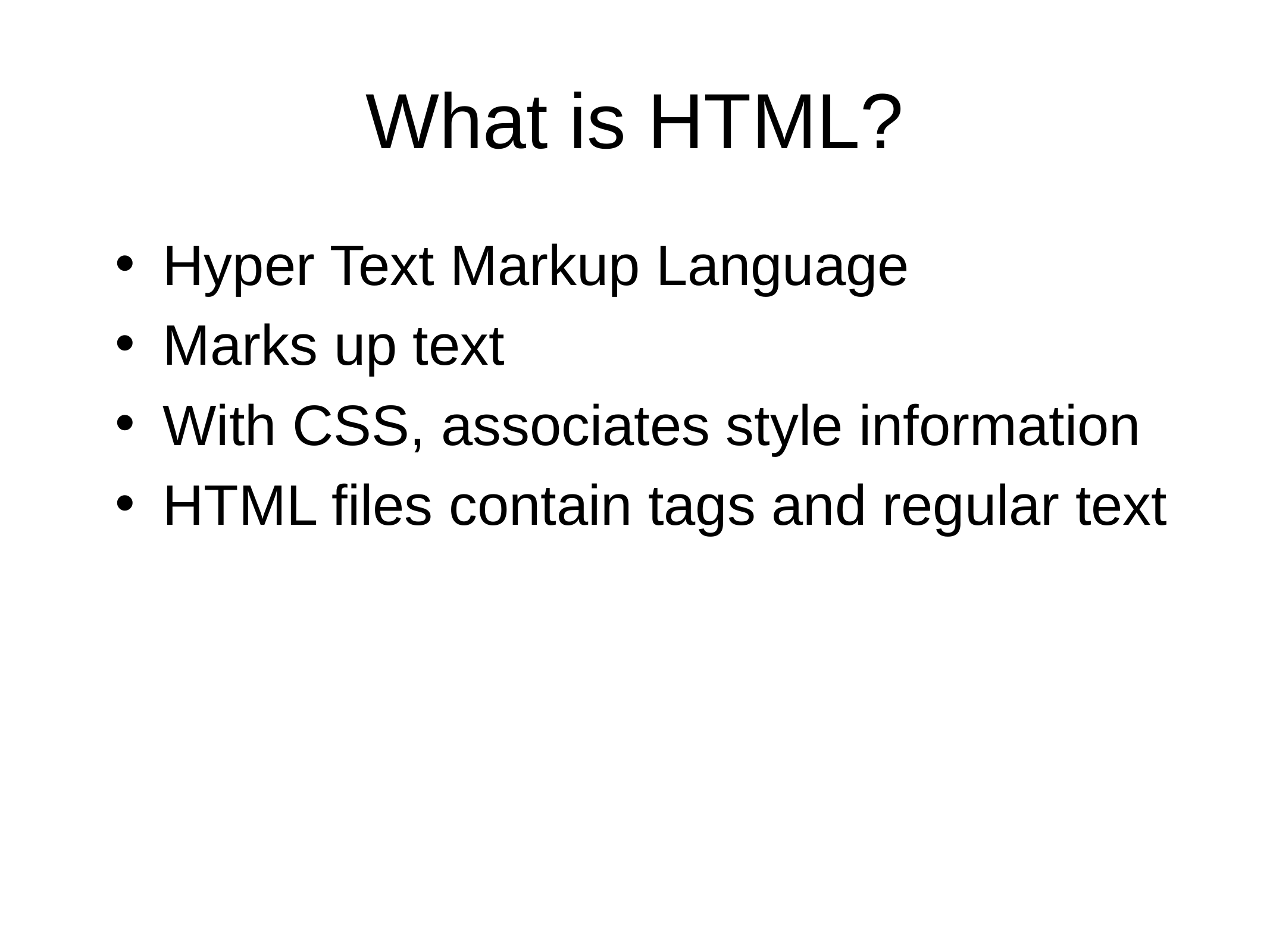

# What is HTML?
Hyper Text Markup Language
Marks up text
With CSS, associates style information
HTML files contain tags and regular text